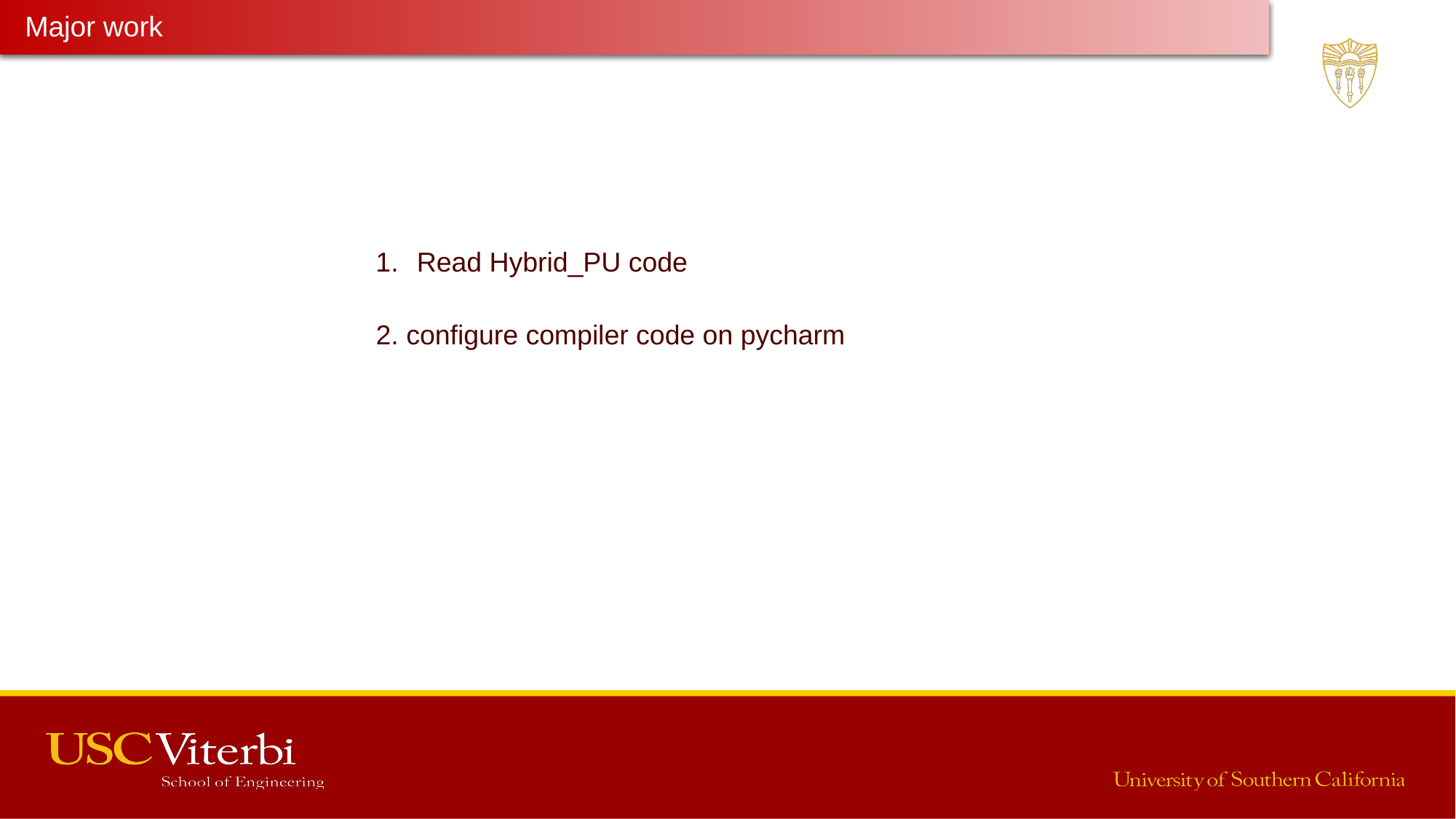

Major work

Latest Progress                                                                                         link fault error in table

Read Hybrid_PU code
2. configure compiler code on pycharm